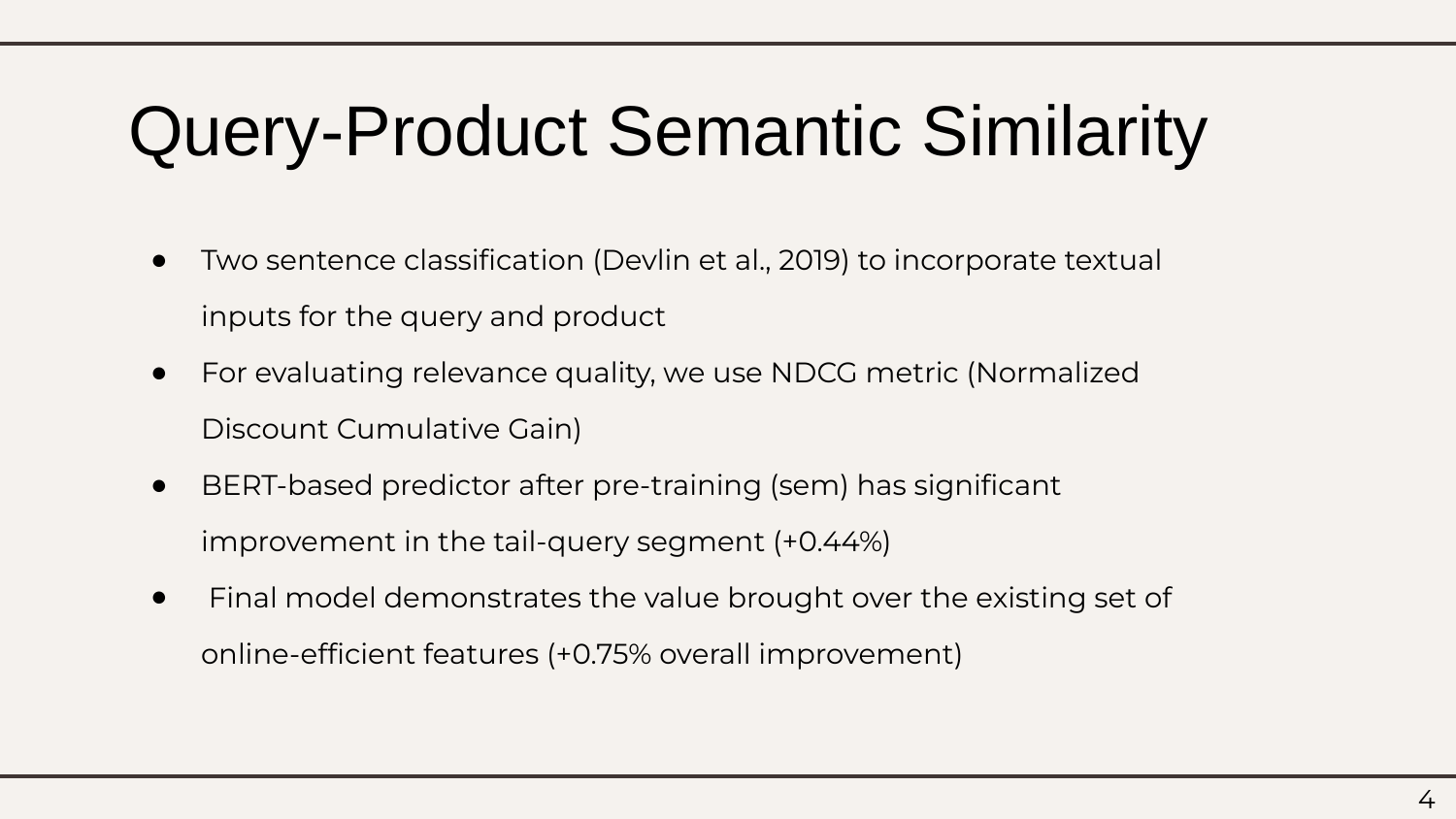

# Query-Product Semantic Similarity

Two sentence classification (Devlin et al., 2019) to incorporate textual inputs for the query and product
For evaluating relevance quality, we use NDCG metric (Normalized Discount Cumulative Gain)
BERT-based predictor after pre-training (sem) has significant improvement in the tail-query segment (+0.44%)
 Final model demonstrates the value brought over the existing set of online-efficient features (+0.75% overall improvement)

4